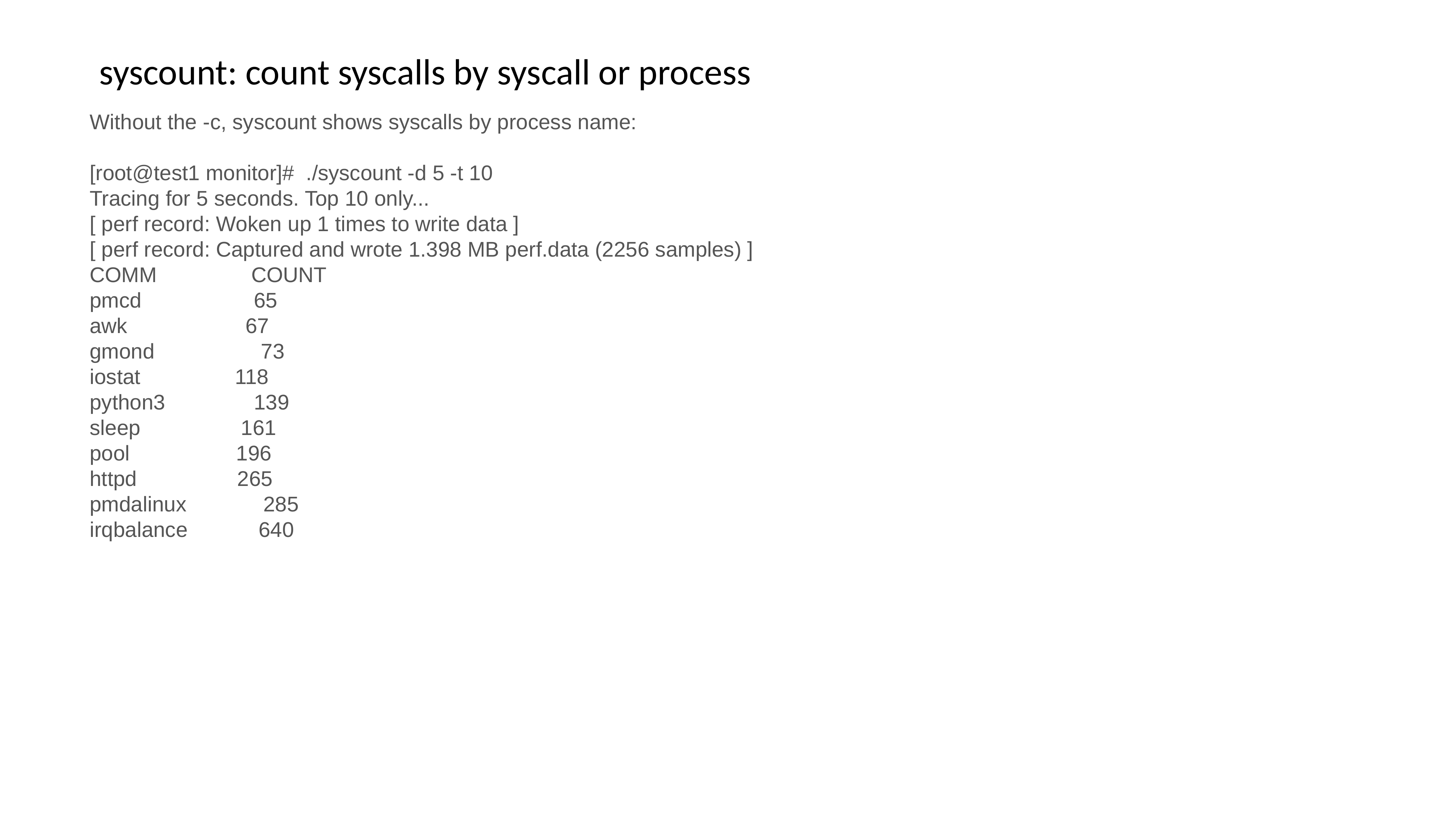

syscount: count syscalls by syscall or process
Without the -c, syscount shows syscalls by process name:

[root@test1 monitor]#  ./syscount -d 5 -t 10
Tracing for 5 seconds. Top 10 only...
[ perf record: Woken up 1 times to write data ]
[ perf record: Captured and wrote 1.398 MB perf.data (2256 samples) ]
COMM                COUNT
pmcd                   65
awk                    67
gmond                  73
iostat                118
python3               139
sleep                 161
pool                  196
httpd                 265
pmdalinux             285
irqbalance            640